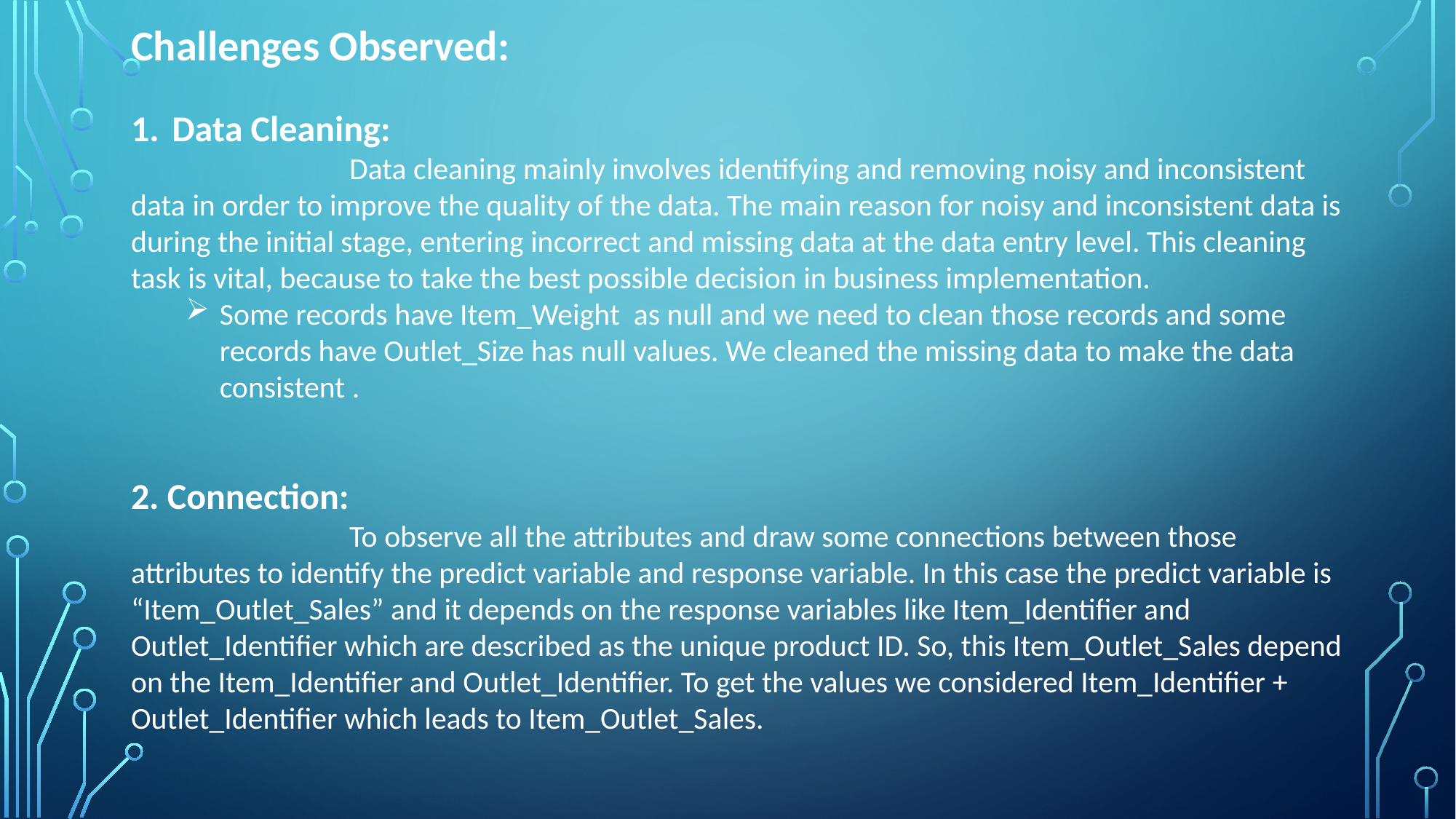

Challenges Observed:

Data Cleaning:
		Data cleaning mainly involves identifying and removing noisy and inconsistent data in order to improve the quality of the data. The main reason for noisy and inconsistent data is during the initial stage, entering incorrect and missing data at the data entry level. This cleaning task is vital, because to take the best possible decision in business implementation.
Some records have Item_Weight  as null and we need to clean those records and some records have Outlet_Size has null values. We cleaned the missing data to make the data consistent .

2. Connection:
		To observe all the attributes and draw some connections between those attributes to identify the predict variable and response variable. In this case the predict variable is “Item_Outlet_Sales” and it depends on the response variables like Item_Identifier and Outlet_Identifier which are described as the unique product ID. So, this Item_Outlet_Sales depend on the Item_Identifier and Outlet_Identifier. To get the values we considered Item_Identifier + Outlet_Identifier which leads to Item_Outlet_Sales.